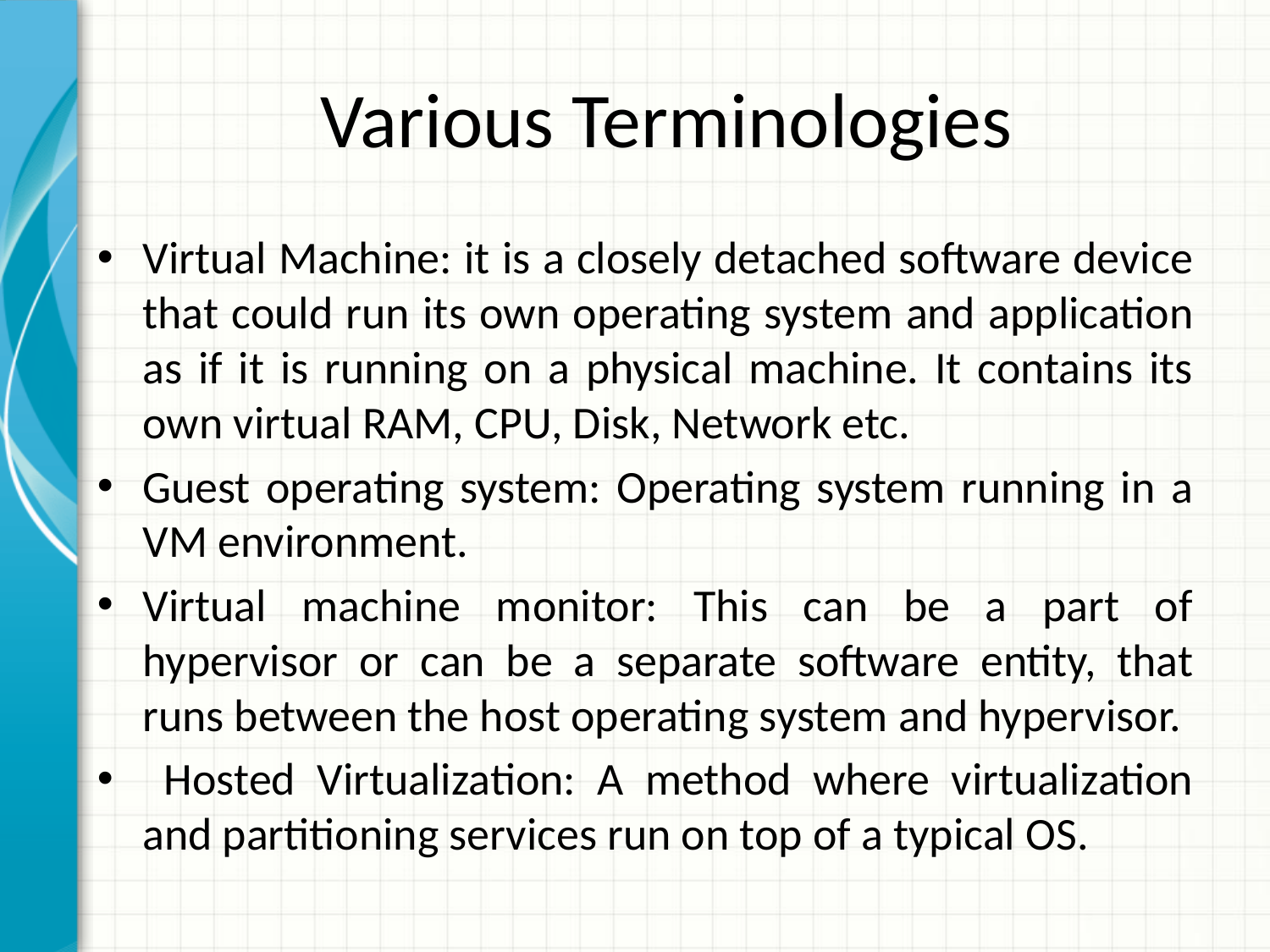

# Various Terminologies
Virtual Machine: it is a closely detached software device that could run its own operating system and application as if it is running on a physical machine. It contains its own virtual RAM, CPU, Disk, Network etc.
Guest operating system: Operating system running in a VM environment.
Virtual machine monitor: This can be a part of hypervisor or can be a separate software entity, that runs between the host operating system and hypervisor.
 Hosted Virtualization: A method where virtualization and partitioning services run on top of a typical OS.